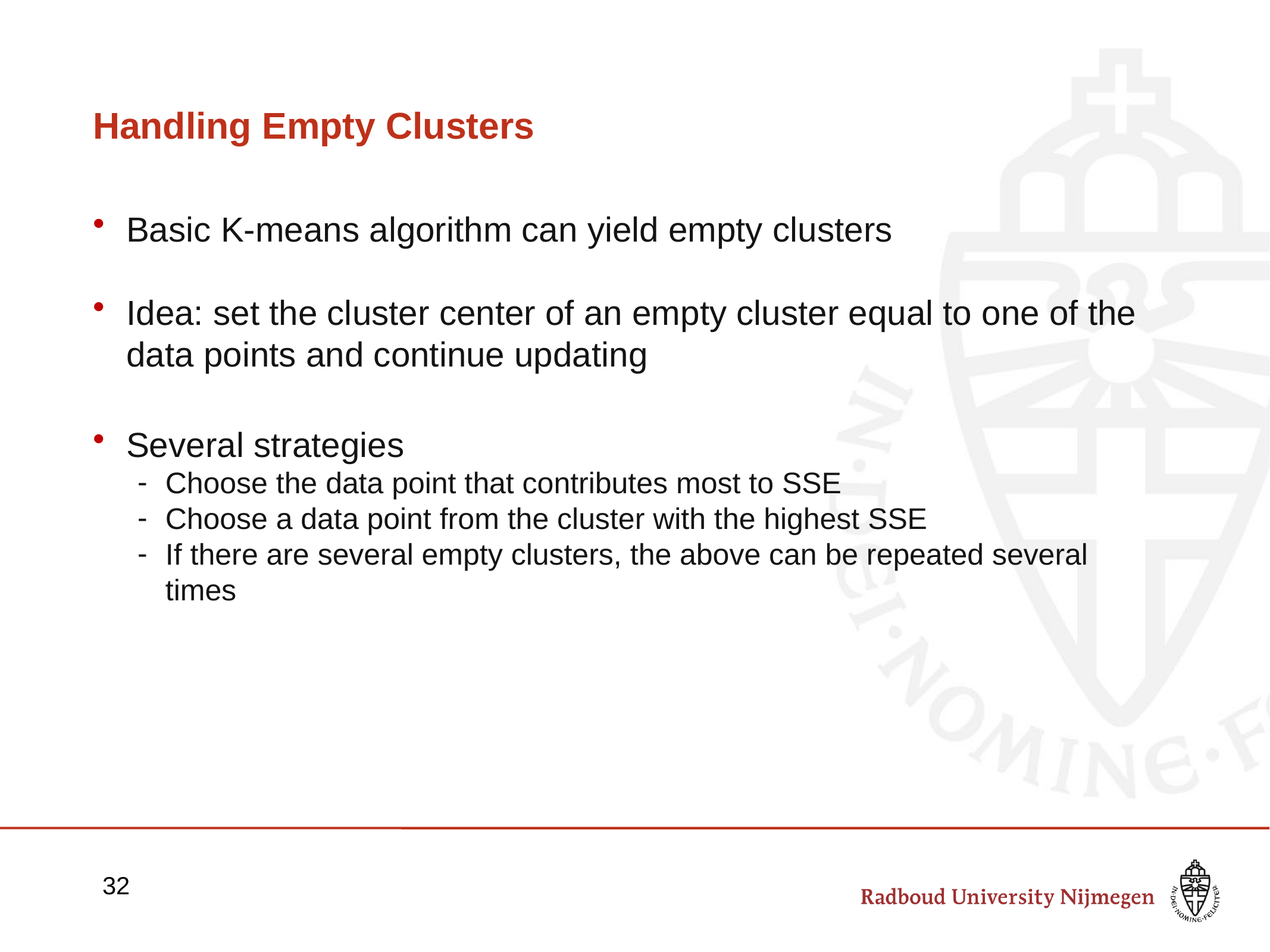

# Handling Empty Clusters
Basic K-means algorithm can yield empty clusters

Idea: set the cluster center of an empty cluster equal to one of the data points and continue updating

Several strategies
Choose the data point that contributes most to SSE
Choose a data point from the cluster with the highest SSE
If there are several empty clusters, the above can be repeated several times
32